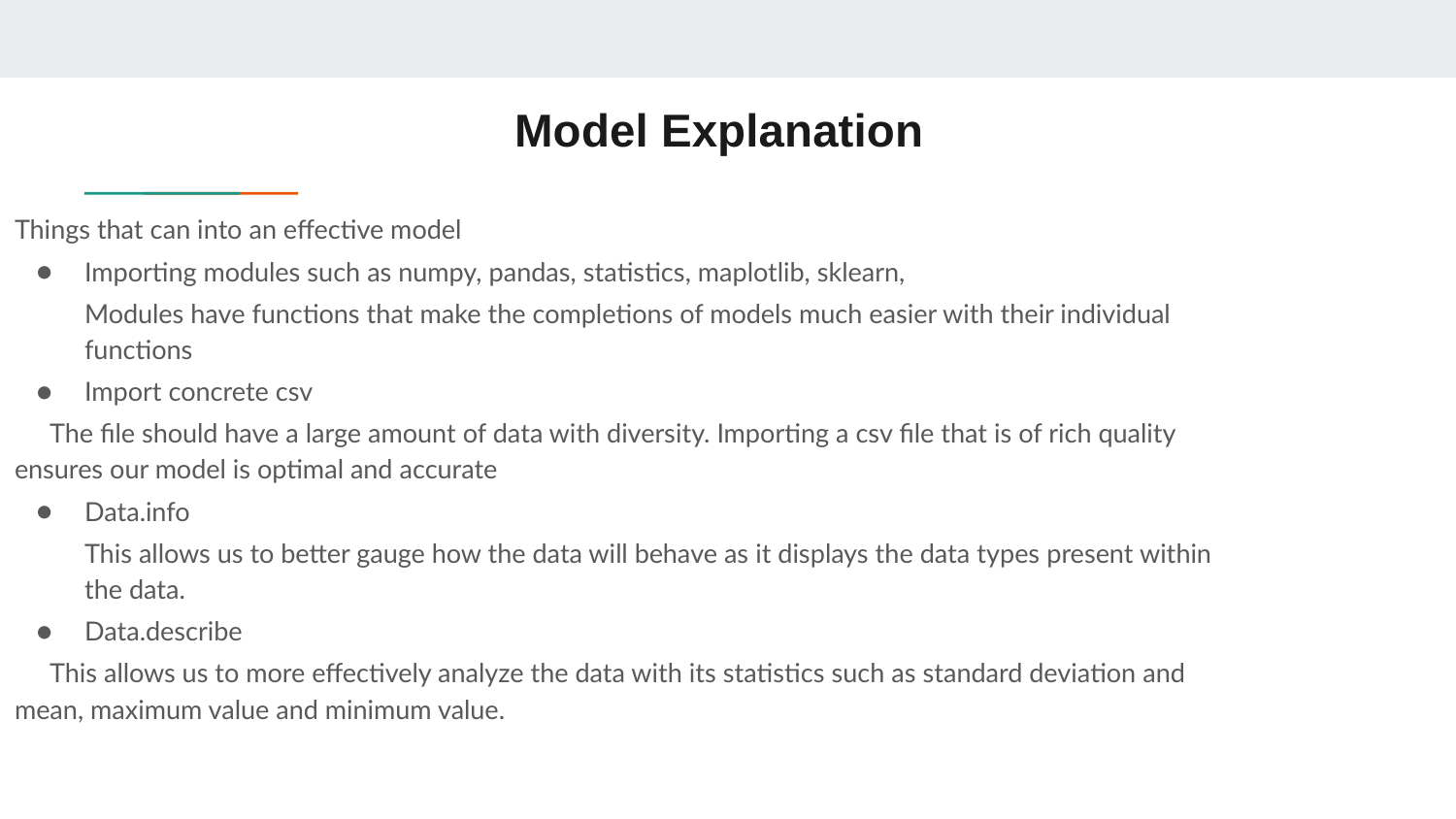

# Model Explanation
Things that can into an effective model
Importing modules such as numpy, pandas, statistics, maplotlib, sklearn,
Modules have functions that make the completions of models much easier with their individual functions
Import concrete csv
	The file should have a large amount of data with diversity. Importing a csv file that is of rich quality ensures our model is optimal and accurate
Data.info
This allows us to better gauge how the data will behave as it displays the data types present within the data.
Data.describe
	This allows us to more effectively analyze the data with its statistics such as standard deviation and mean, maximum value and minimum value.